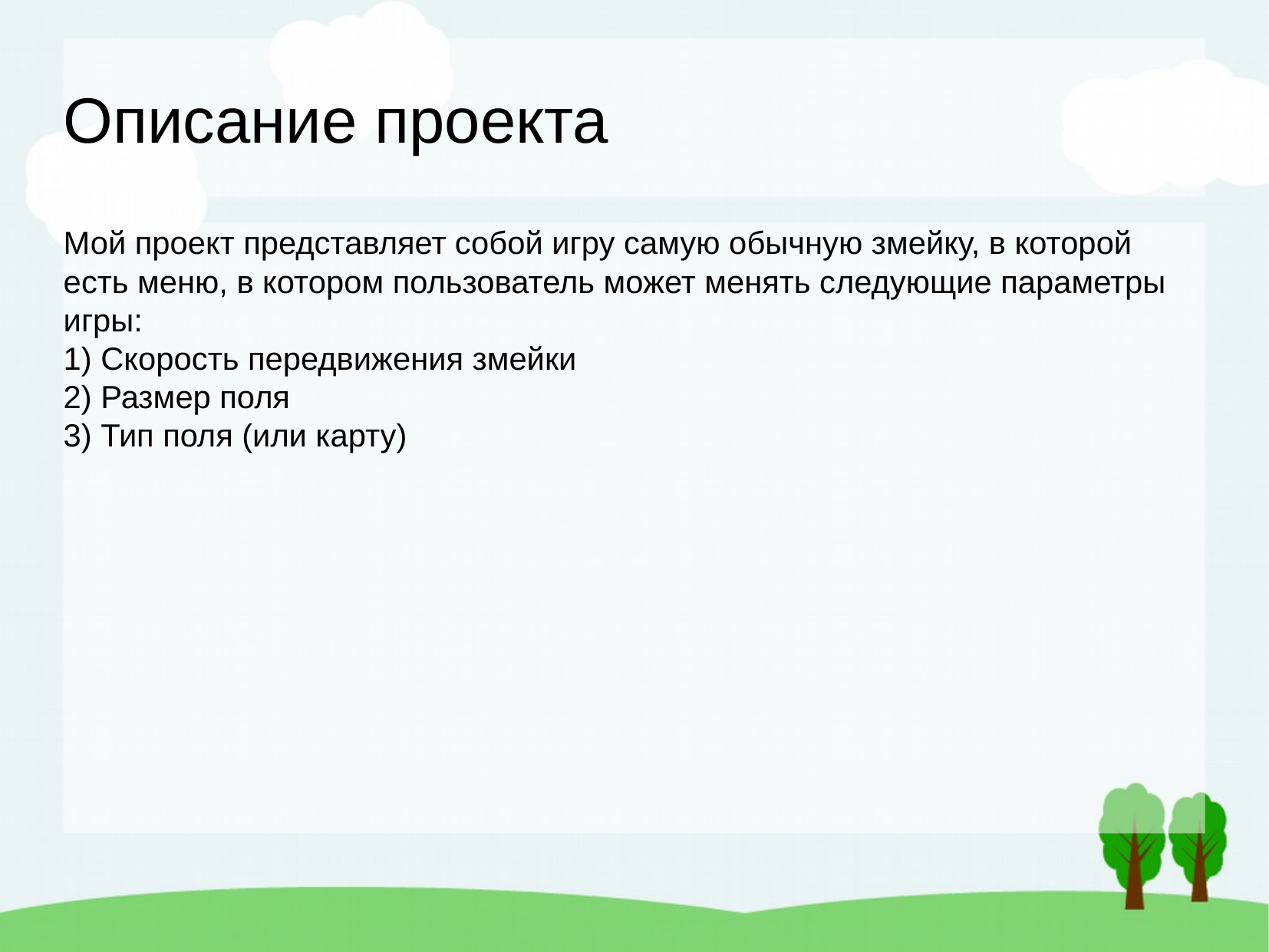

Описание проекта
Мой проект представляет собой игру самую обычную змейку, в которой есть меню, в котором пользователь может менять следующие параметры игры:
 Скорость передвижения змейки
 Размер поля
 Тип поля (или карту)